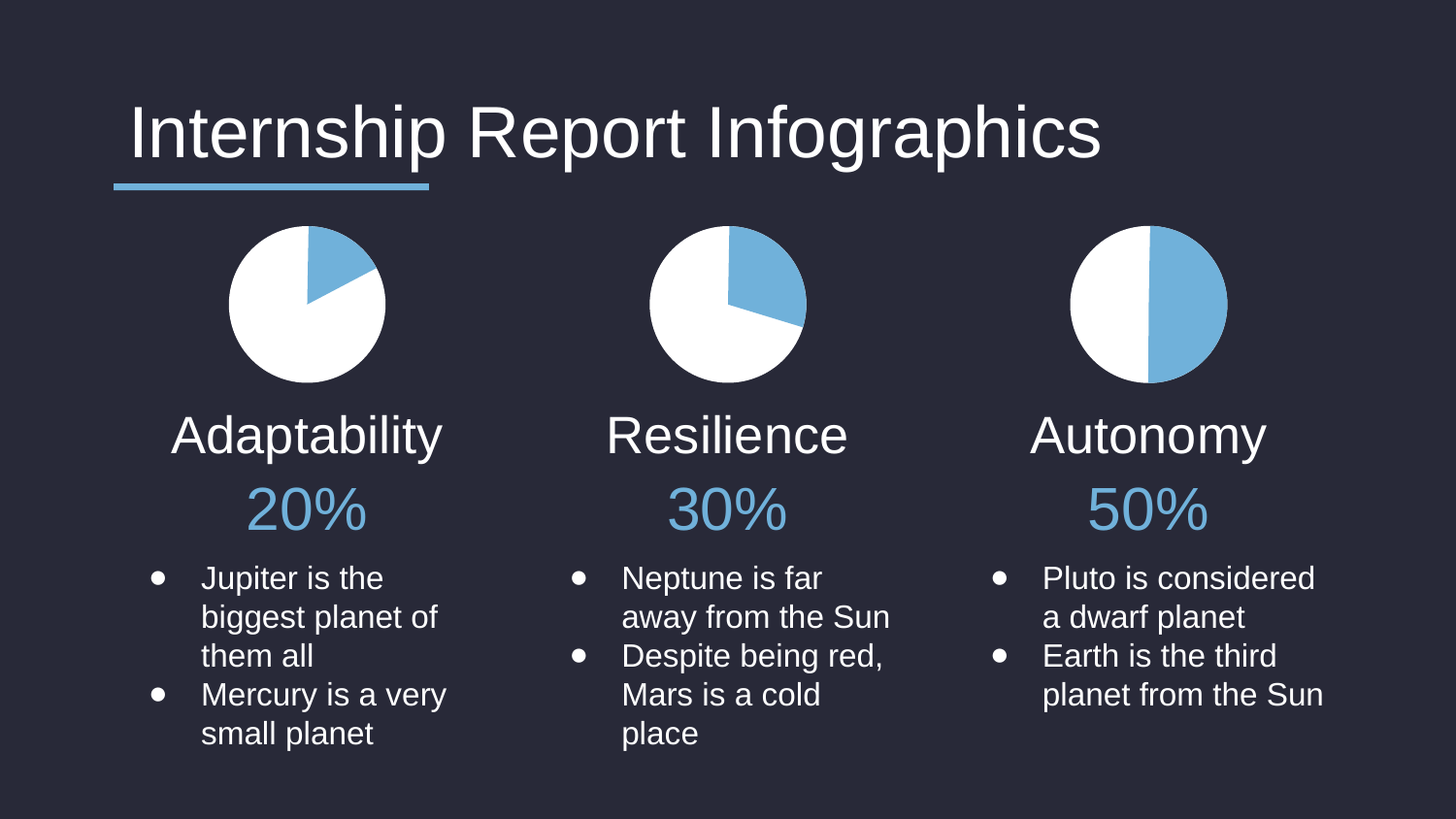

# Internship Report Infographics

Adaptability
20%
Jupiter is the biggest planet of them all
Mercury is a very small planet
Resilience
30%
Neptune is far away from the Sun
Despite being red, Mars is a cold place
Autonomy
50%
Pluto is considered a dwarf planet
Earth is the third planet from the Sun